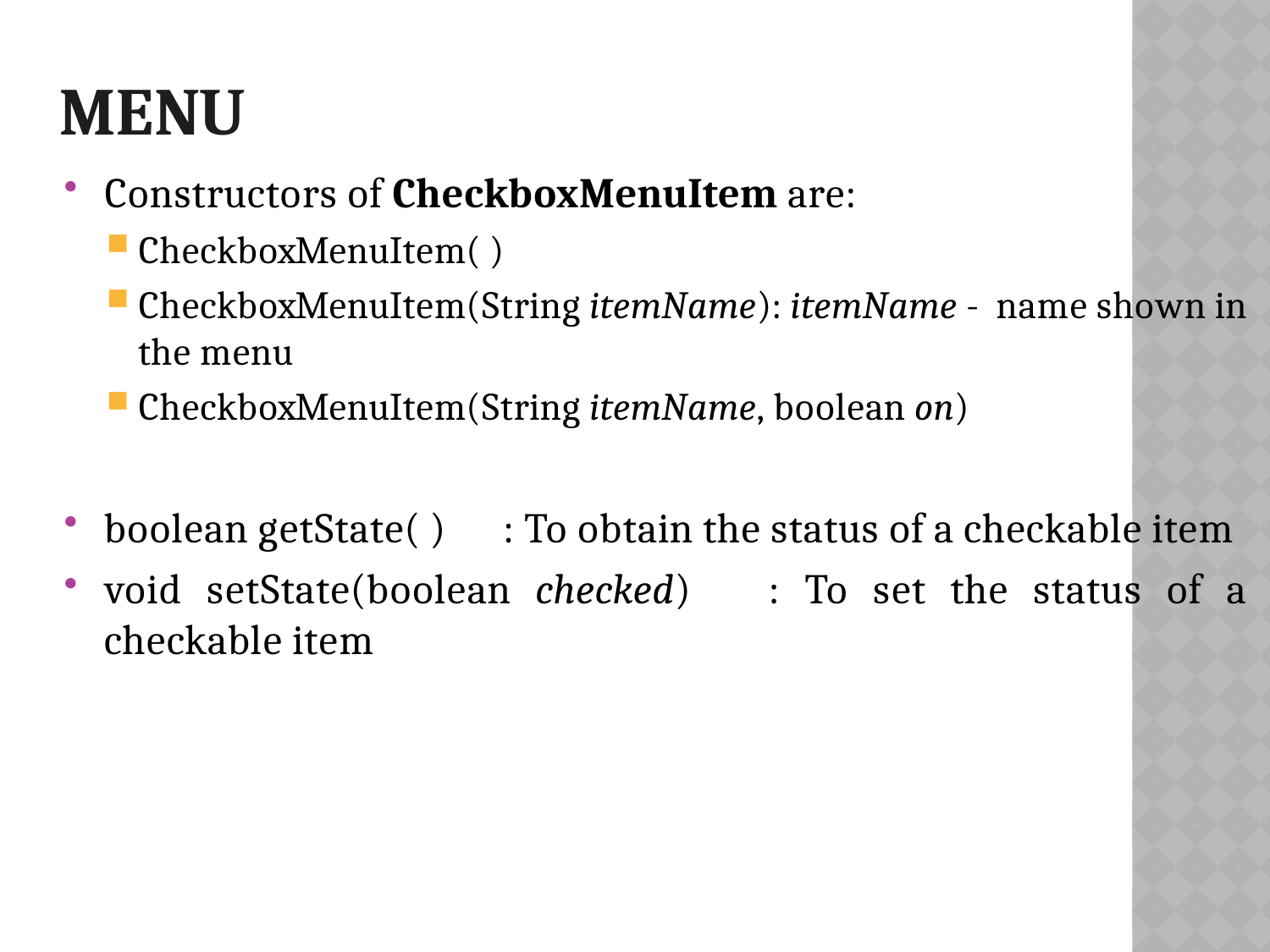

# Menu
Constructors of CheckboxMenuItem are:
CheckboxMenuItem( )
CheckboxMenuItem(String itemName): itemName -  name shown in the menu
CheckboxMenuItem(String itemName, boolean on)

boolean getState( )	  : To obtain the status of a checkable item
void setState(boolean checked)	: To set the status of a checkable item